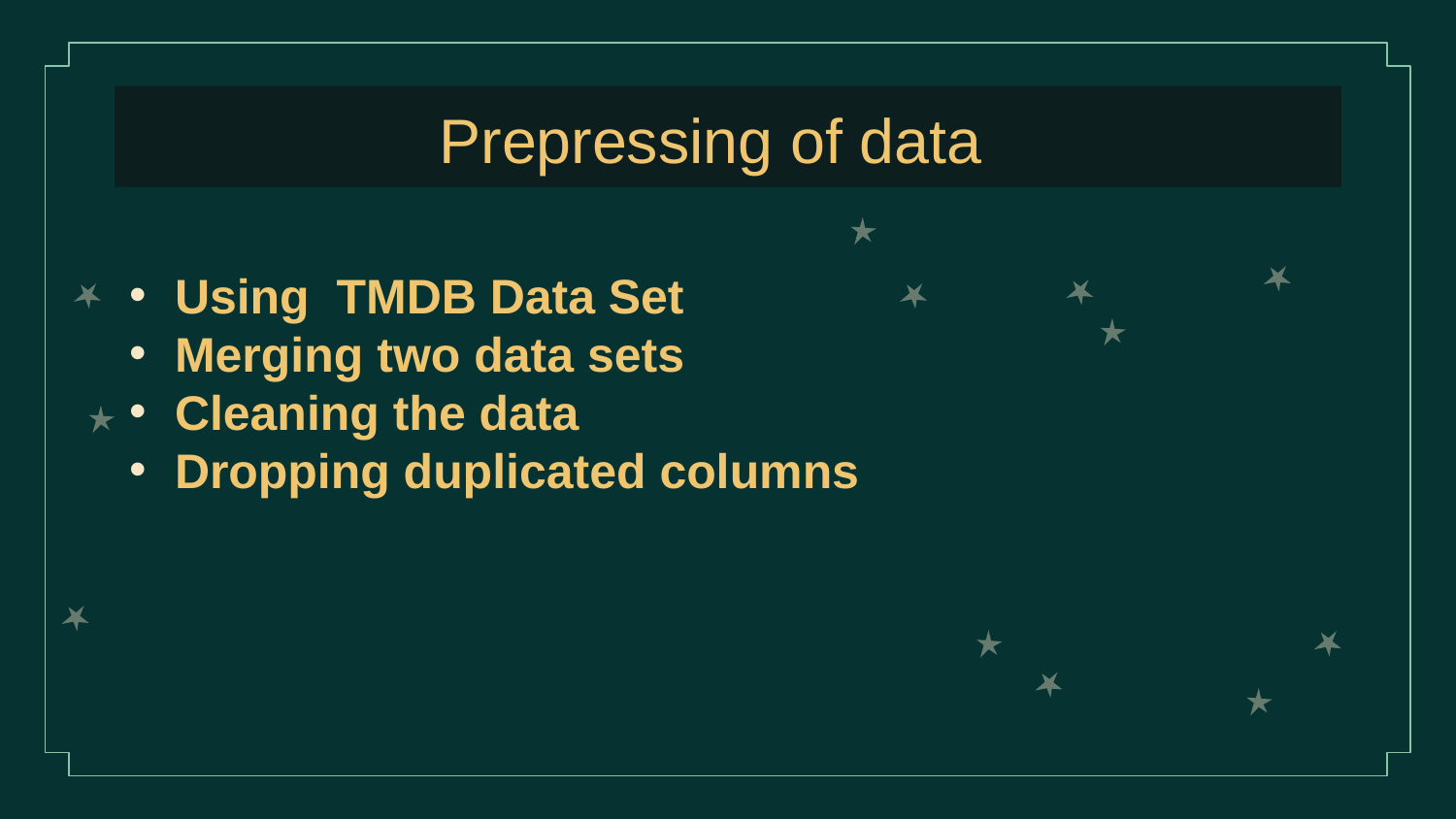

# Prepressing of data
Using  TMDB Data Set
Merging two data sets
Cleaning the data
Dropping duplicated columns